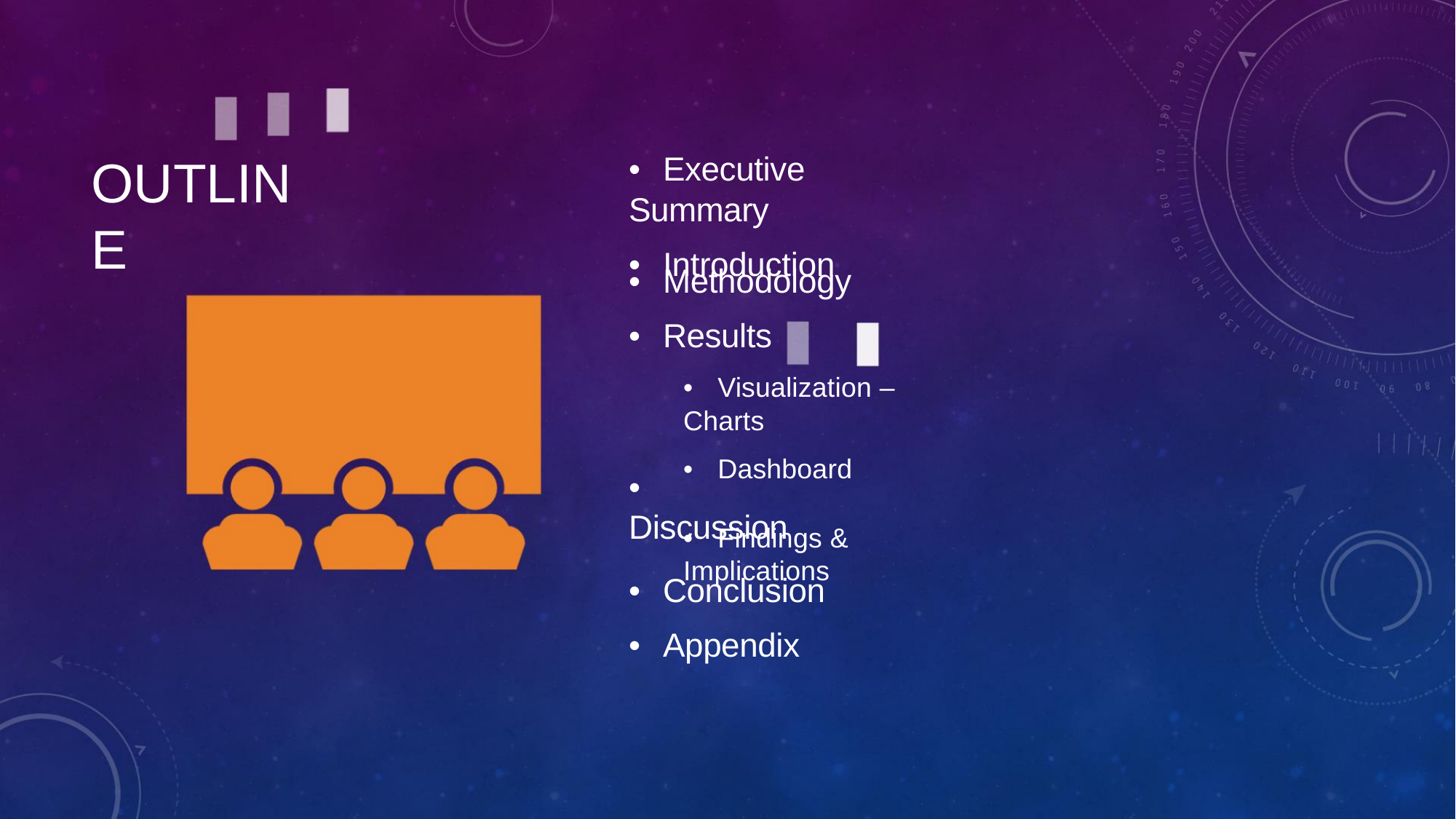

OUTLINE
• Executive Summary
• Introduction
• Methodology
• Results
• Visualization – Charts
• Dashboard
• Discussion
• Findings & Implications
• Conclusion
• Appendix